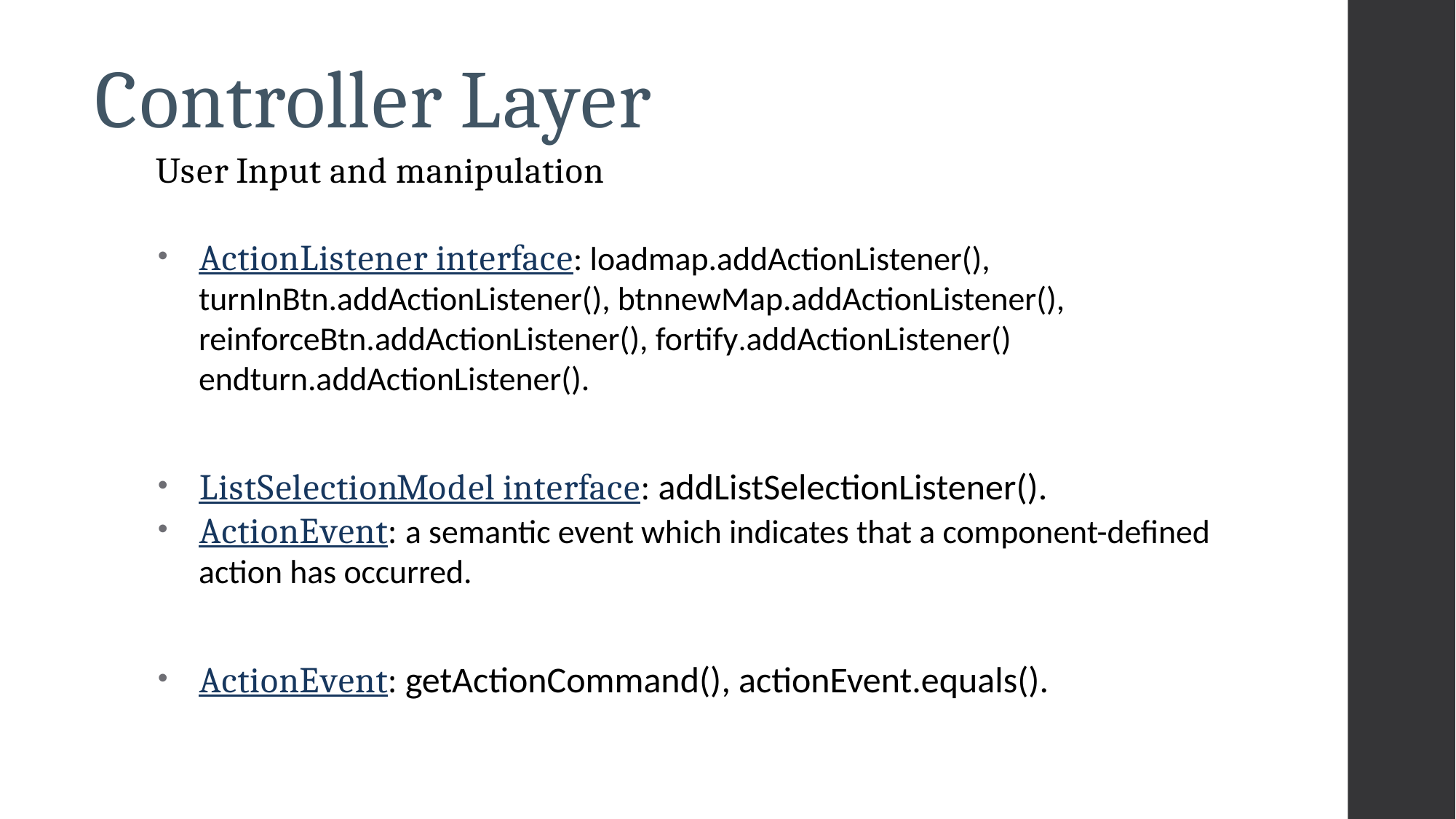

# Controller Layer
User Input and manipulation

ActionListener interface: loadmap.addActionListener(), turnInBtn.addActionListener(), btnnewMap.addActionListener(), reinforceBtn.addActionListener(), fortify.addActionListener() endturn.addActionListener().
ListSelectionModel interface: addListSelectionListener().
ActionEvent: a semantic event which indicates that a component-defined action has occurred.
ActionEvent: getActionCommand(), actionEvent.equals().